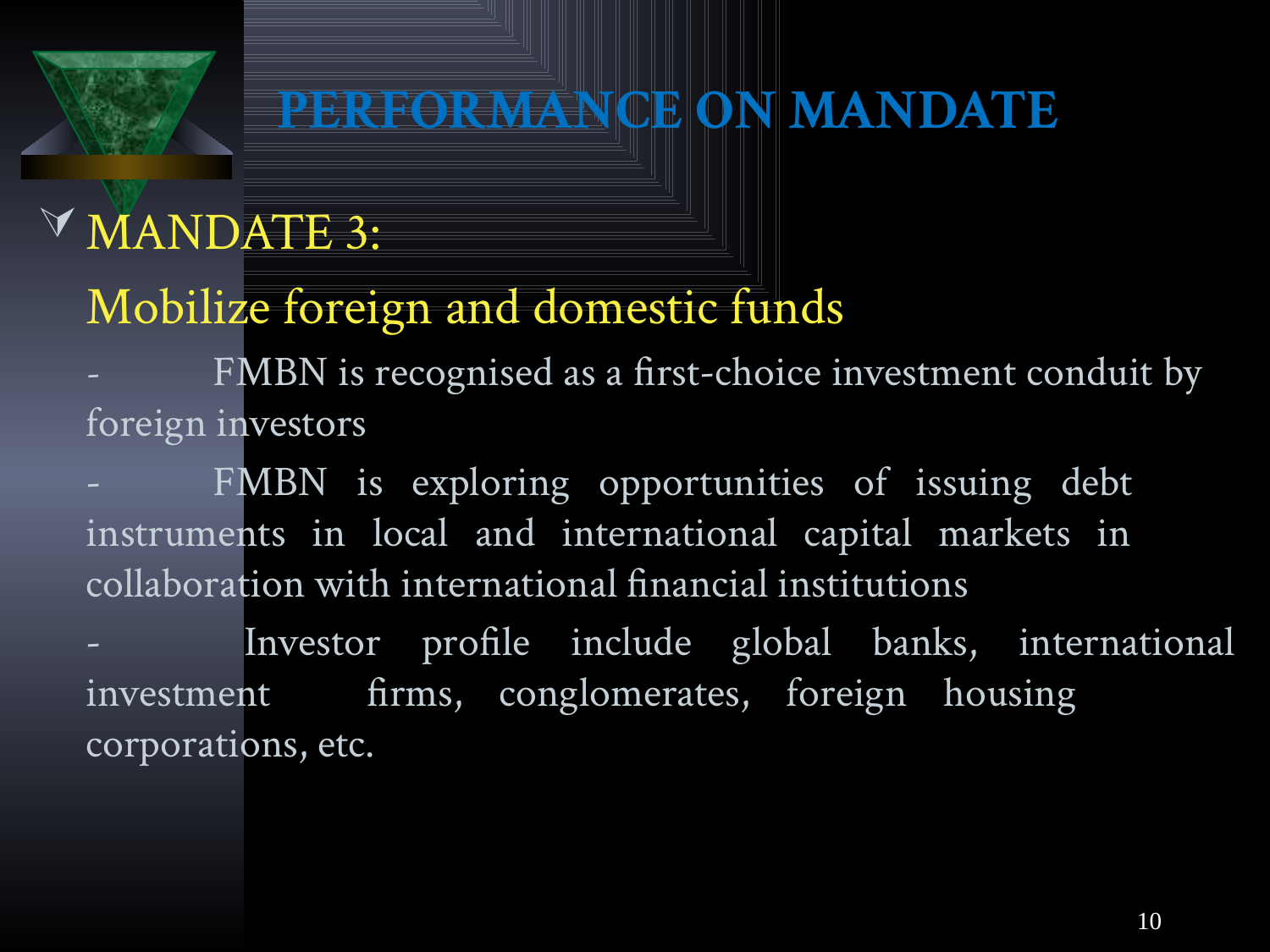

# PERFORMANCE ON MANDATE
MANDATE 3:
	Mobilize foreign and domestic funds
	-	FMBN is recognised as a first-choice investment conduit by 	foreign investors
	-	FMBN is exploring opportunities of issuing debt 	instruments in local and international capital markets in 	collaboration with international financial institutions
	- 	Investor profile include global banks, international investment 	firms, conglomerates, foreign housing 	corporations, etc.
10